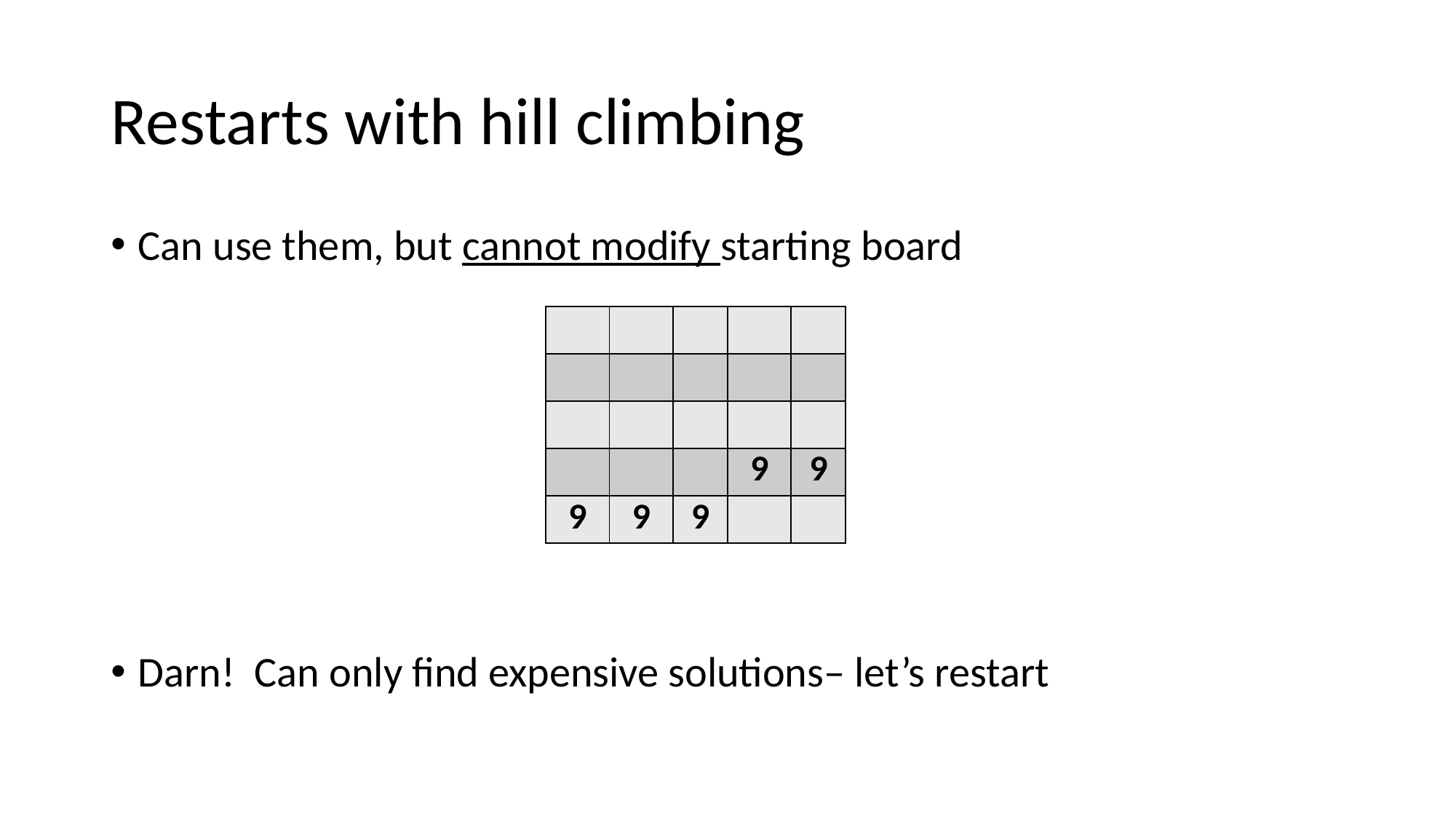

# Restarts with hill climbing
Can use them, but cannot modify starting board

Darn!  Can only find expensive solutions– let’s restart

|  |  |  |  |  |
| --- | --- | --- | --- | --- |
|  |  |  |  |  |
|  |  |  |  |  |
|  |  |  | 9 | 9 |
| 9 | 9 | 9 |  |  |